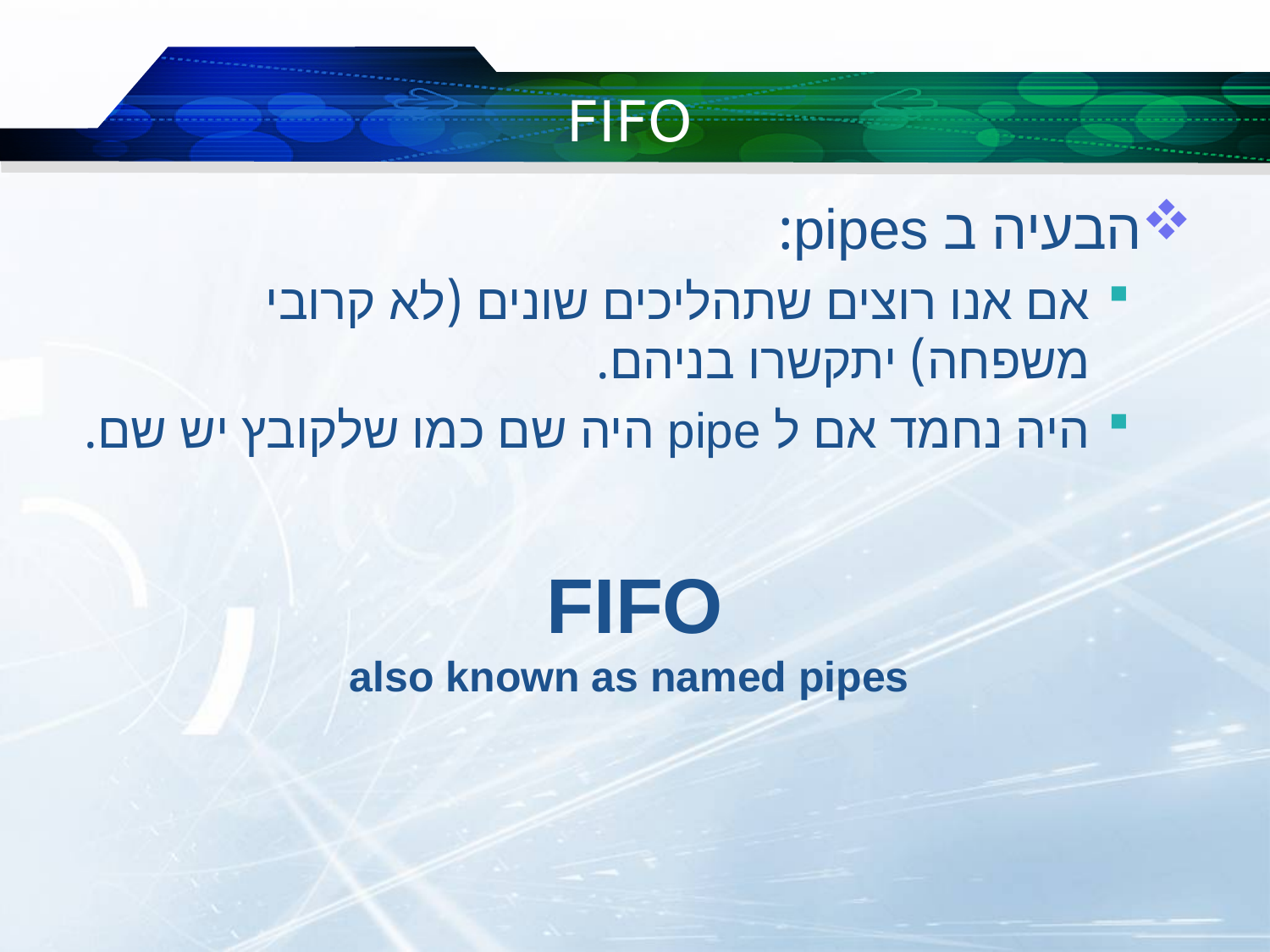

# FIFO
הבעיה ב pipes:
אם אנו רוצים שתהליכים שונים (לא קרובי משפחה) יתקשרו בניהם.
היה נחמד אם ל pipe היה שם כמו שלקובץ יש שם.

FIFO
 also known as named pipes